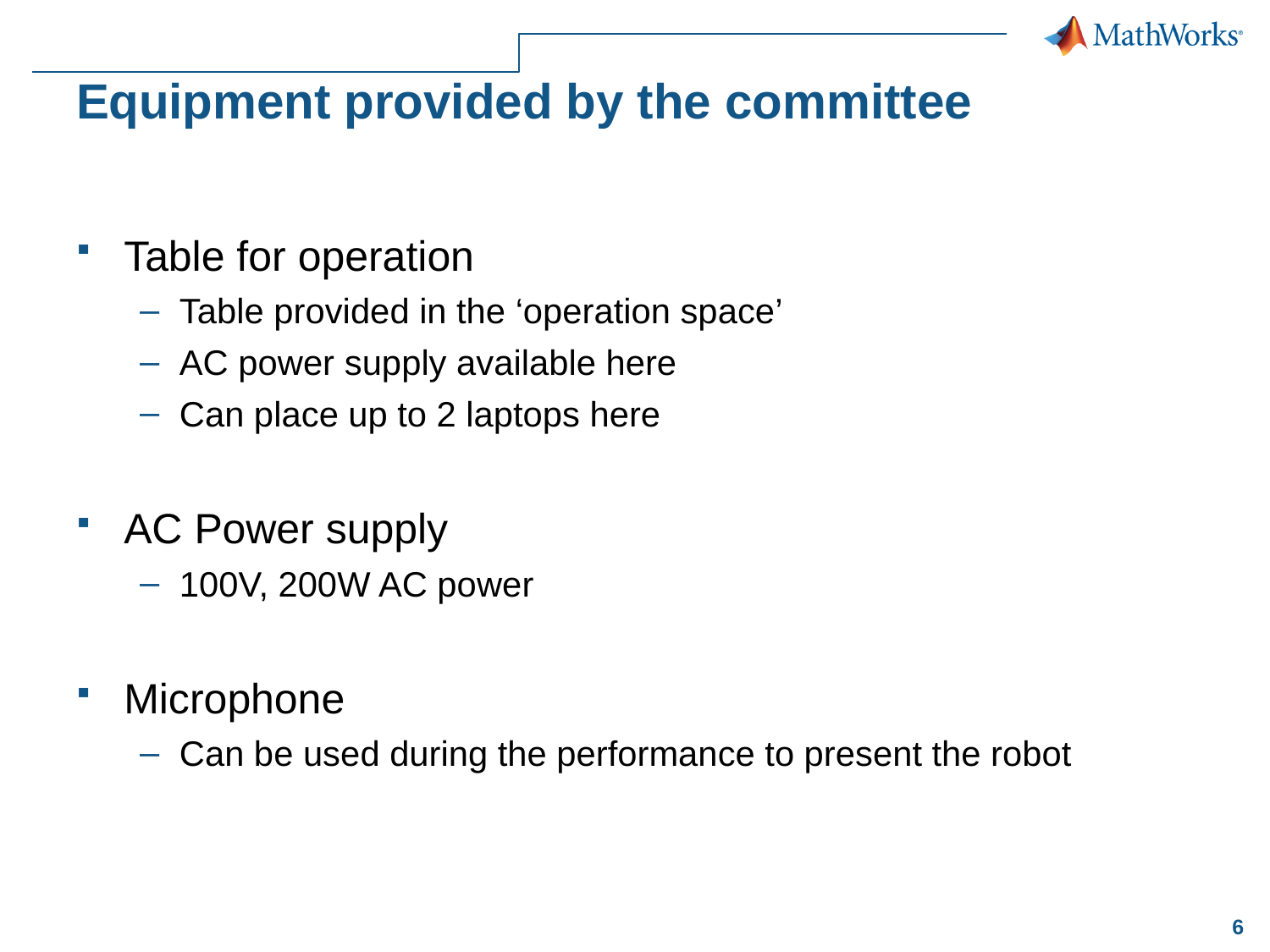

# Equipment provided by the committee
Table for operation
Table provided in the ‘operation space’
AC power supply available here
Can place up to 2 laptops here

AC Power supply
100V, 200W AC power

Microphone
Can be used during the performance to present the robot